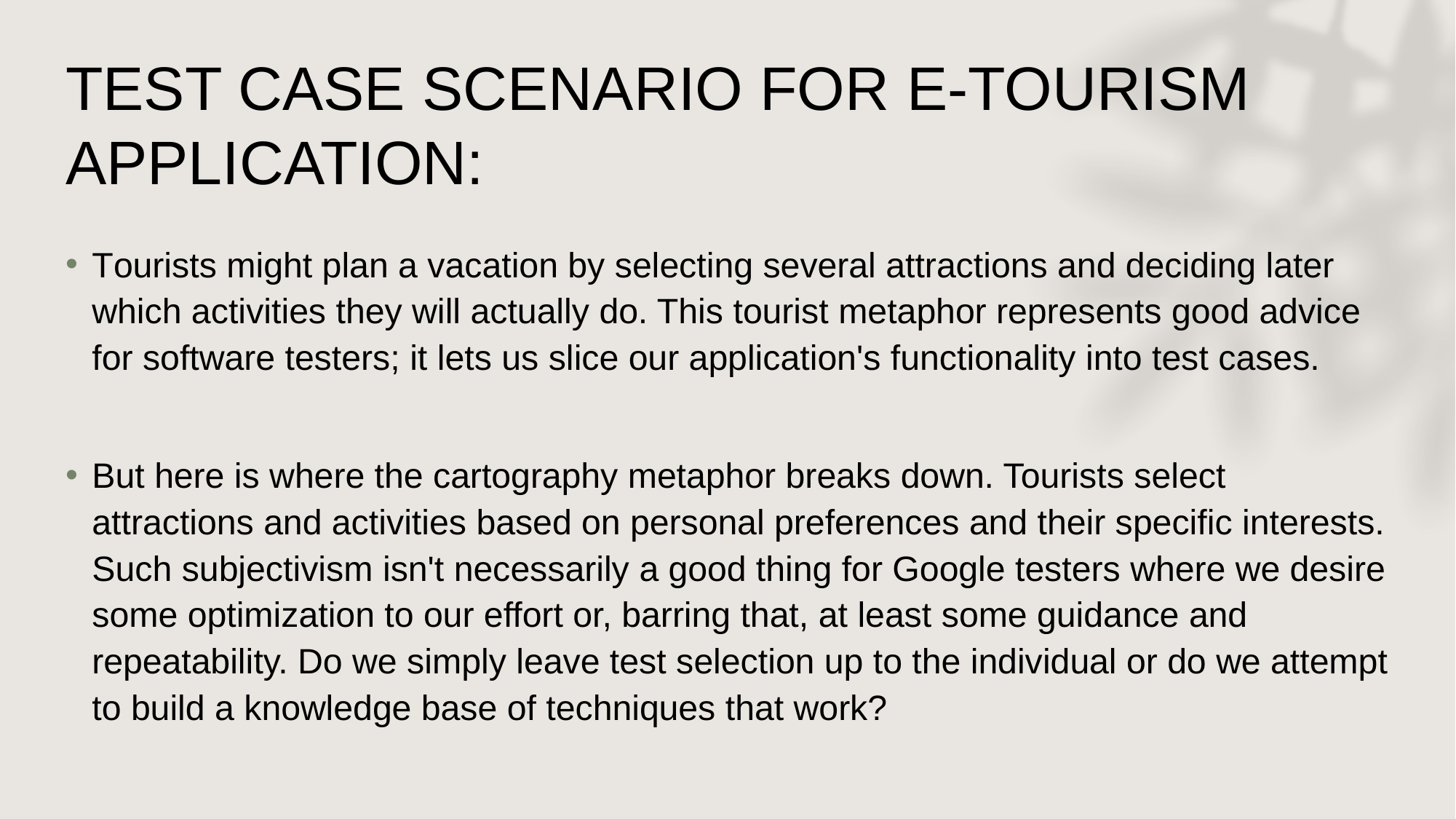

# TEST CASE SCENARIO FOR E-TOURISM APPLICATION:
Tourists might plan a vacation by selecting several attractions and deciding later which activities they will actually do. This tourist metaphor represents good advice for software testers; it lets us slice our application's functionality into test cases.

But here is where the cartography metaphor breaks down. Tourists select attractions and activities based on personal preferences and their specific interests. Such subjectivism isn't necessarily a good thing for Google testers where we desire some optimization to our effort or, barring that, at least some guidance and repeatability. Do we simply leave test selection up to the individual or do we attempt to build a knowledge base of techniques that work?